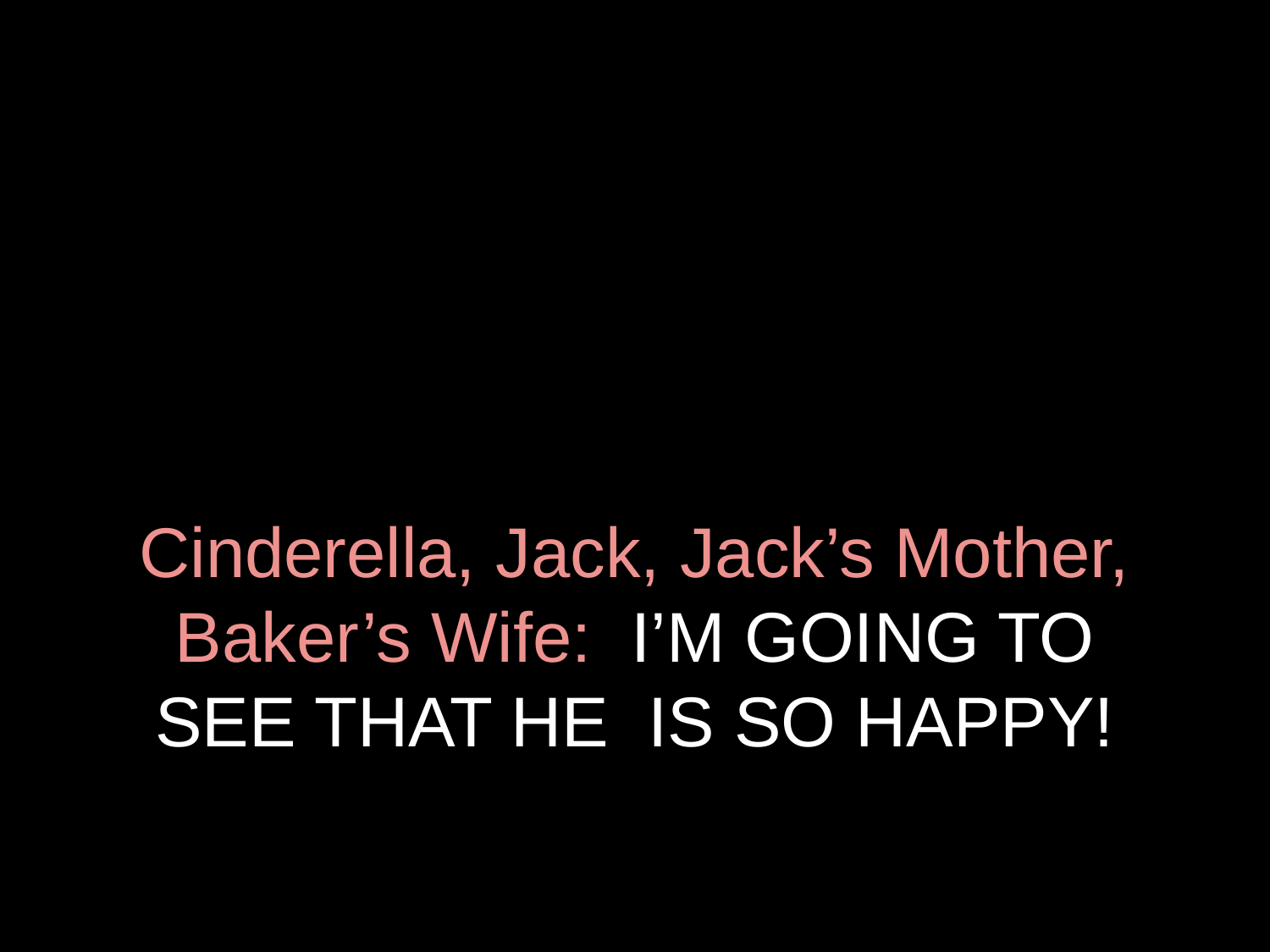

# Cinderella, Jack, Jack’s Mother, Baker’s Wife:  I’M GOING TO SEE THAT HE  IS SO HAPPY!